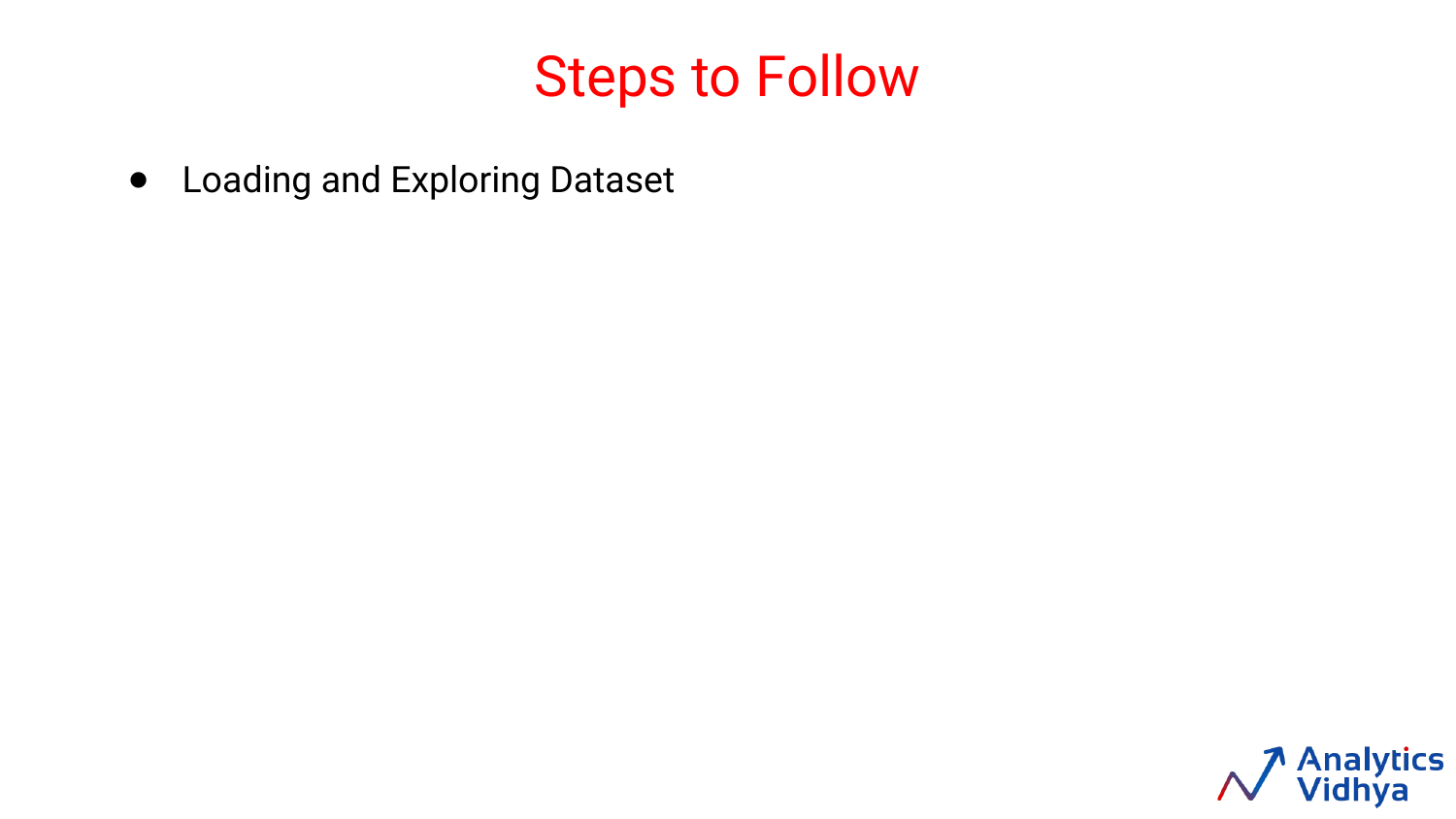

Steps to Follow
Loading and Exploring Dataset